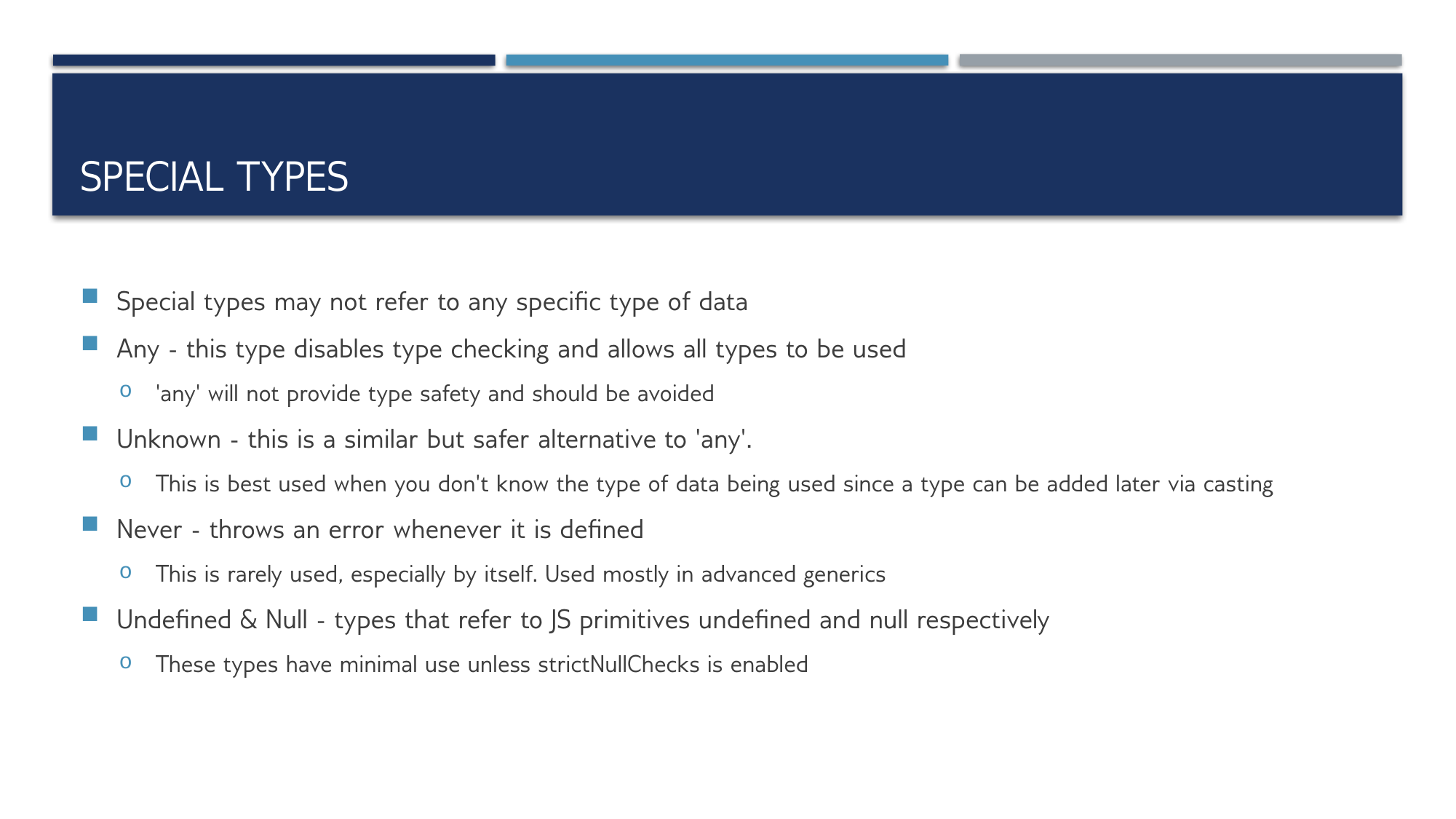

# Special Types
Special types may not refer to any specific type of data
Any - this type disables type checking and allows all types to be used
'any' will not provide type safety and should be avoided
Unknown - this is a similar but safer alternative to 'any'.
This is best used when you don't know the type of data being used since a type can be added later via casting
Never - throws an error whenever it is defined
This is rarely used, especially by itself. Used mostly in advanced generics
Undefined & Null - types that refer to JS primitives undefined and null respectively
These types have minimal use unless strictNullChecks is enabled